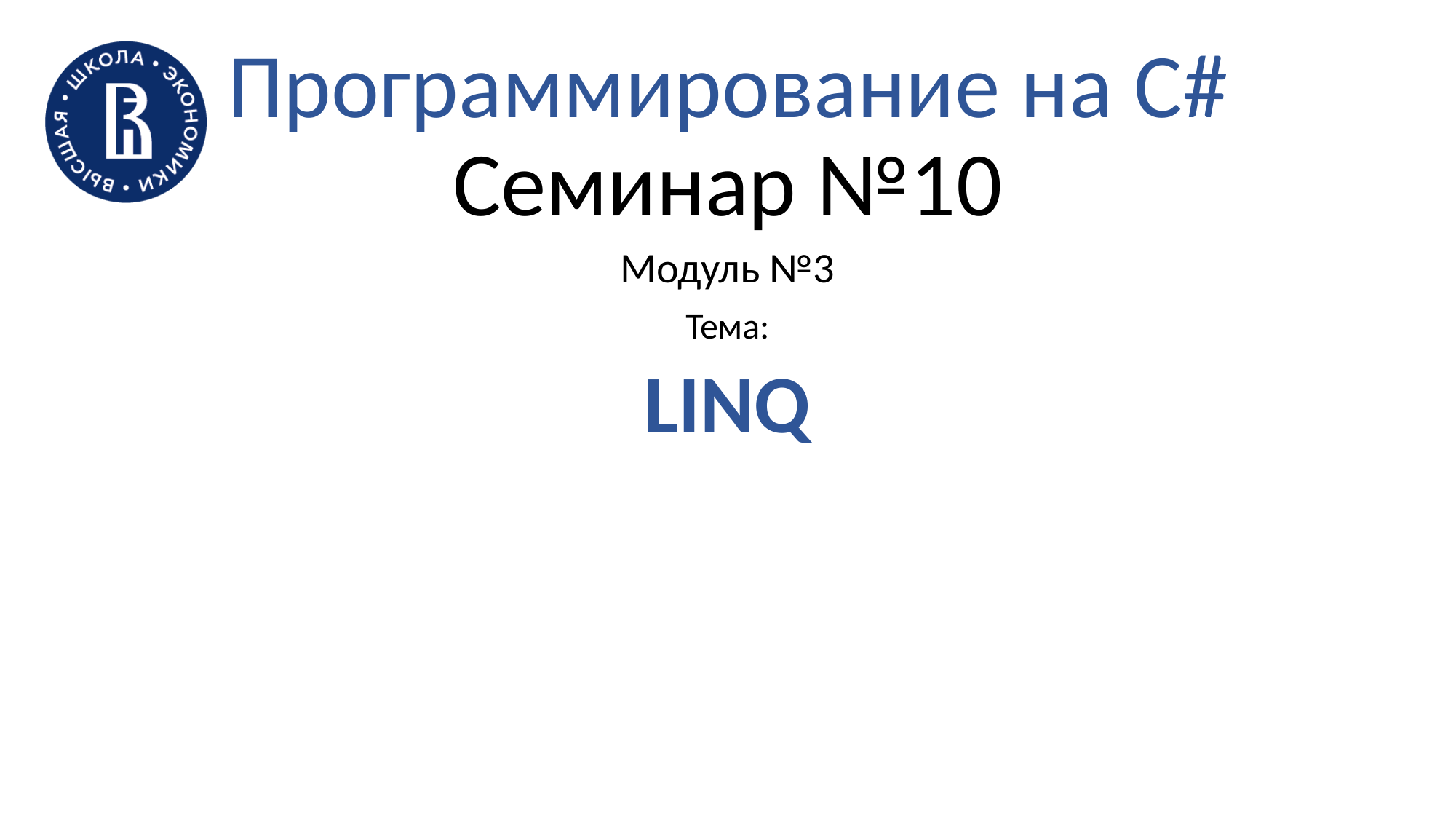

# Программирование на C# Семинар №10
Модуль №3
Тема:
LINQ